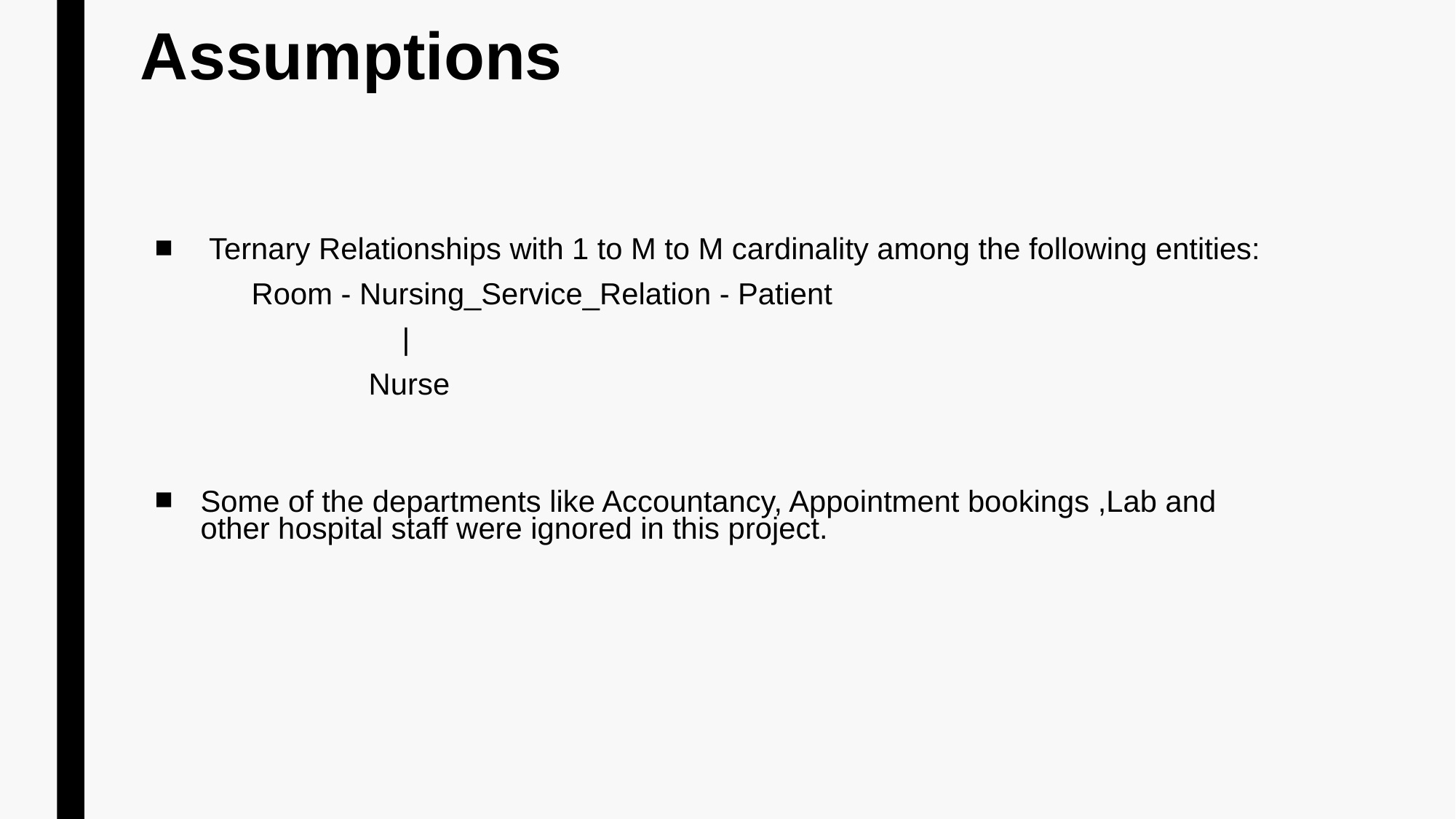

# Assumptions

 Ternary Relationships with 1 to M to M cardinality among the following entities:
    Room - Nursing_Service_Relation - Patient
                      |
                  Nurse

Some of the departments like Accountancy, Appointment bookings ,Lab and other hospital staff were ignored in this project.